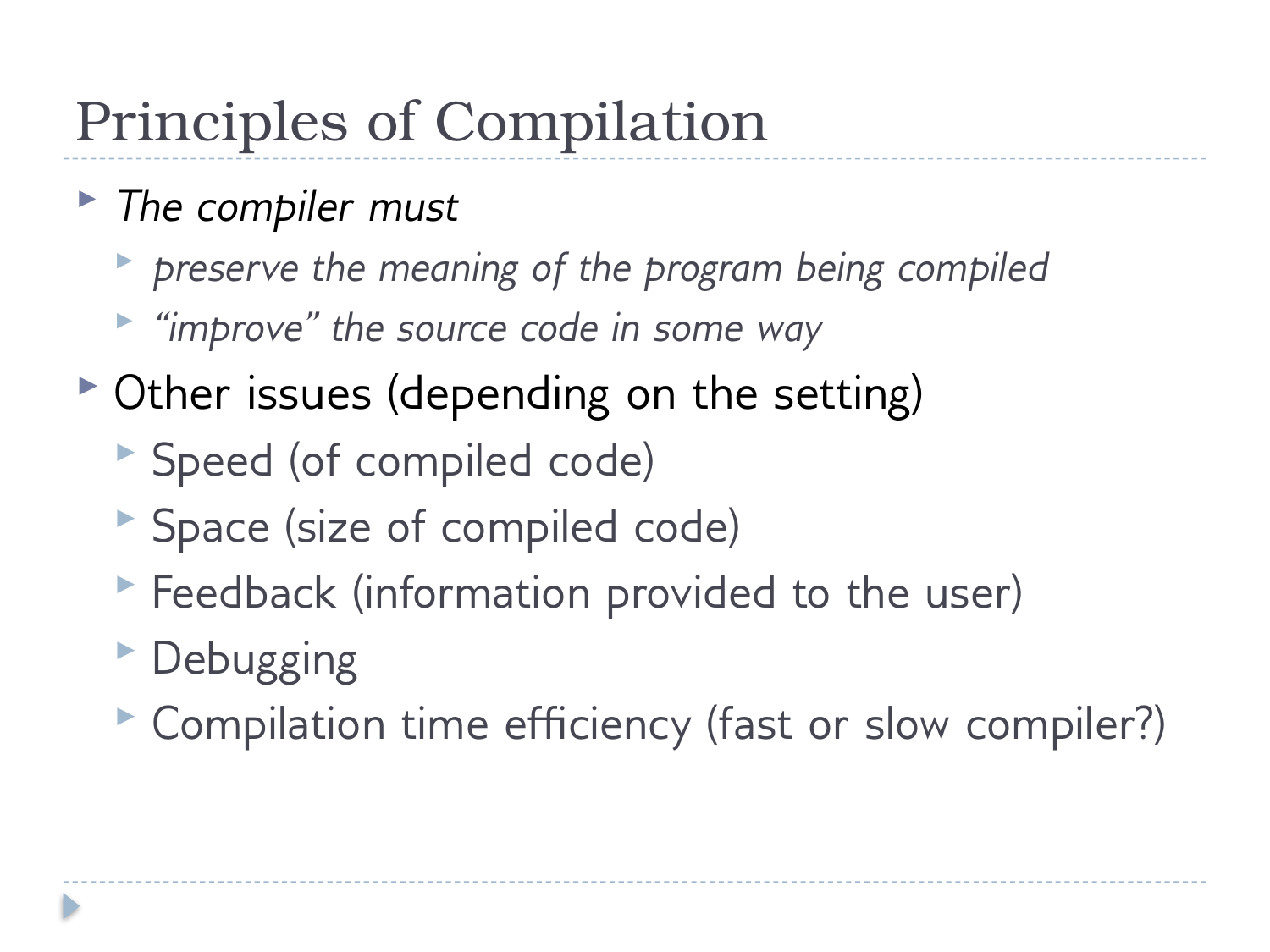

# Principles of Compilation
The compiler must
preserve the meaning of the program being compiled
“improve” the source code in some way
Other issues (depending on the setting)
Speed (of compiled code)
Space (size of compiled code)
Feedback (information provided to the user)
Debugging
Compilation time efficiency (fast or slow compiler?)